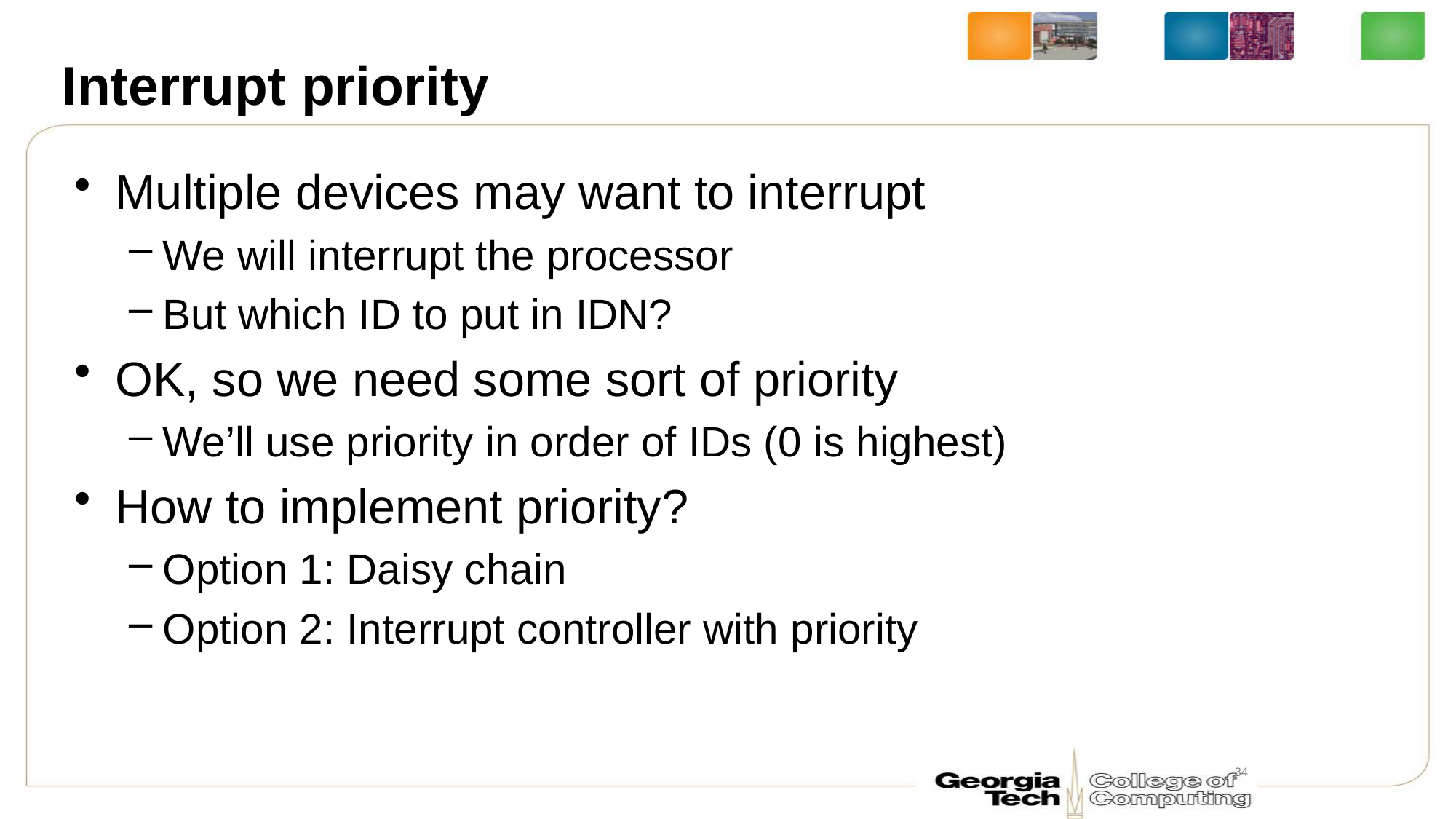

# Interrupt priority
Multiple devices may want to interrupt
We will interrupt the processor
But which ID to put in IDN?
OK, so we need some sort of priority
We’ll use priority in order of IDs (0 is highest)
How to implement priority?
Option 1: Daisy chain
Option 2: Interrupt controller with priority
34